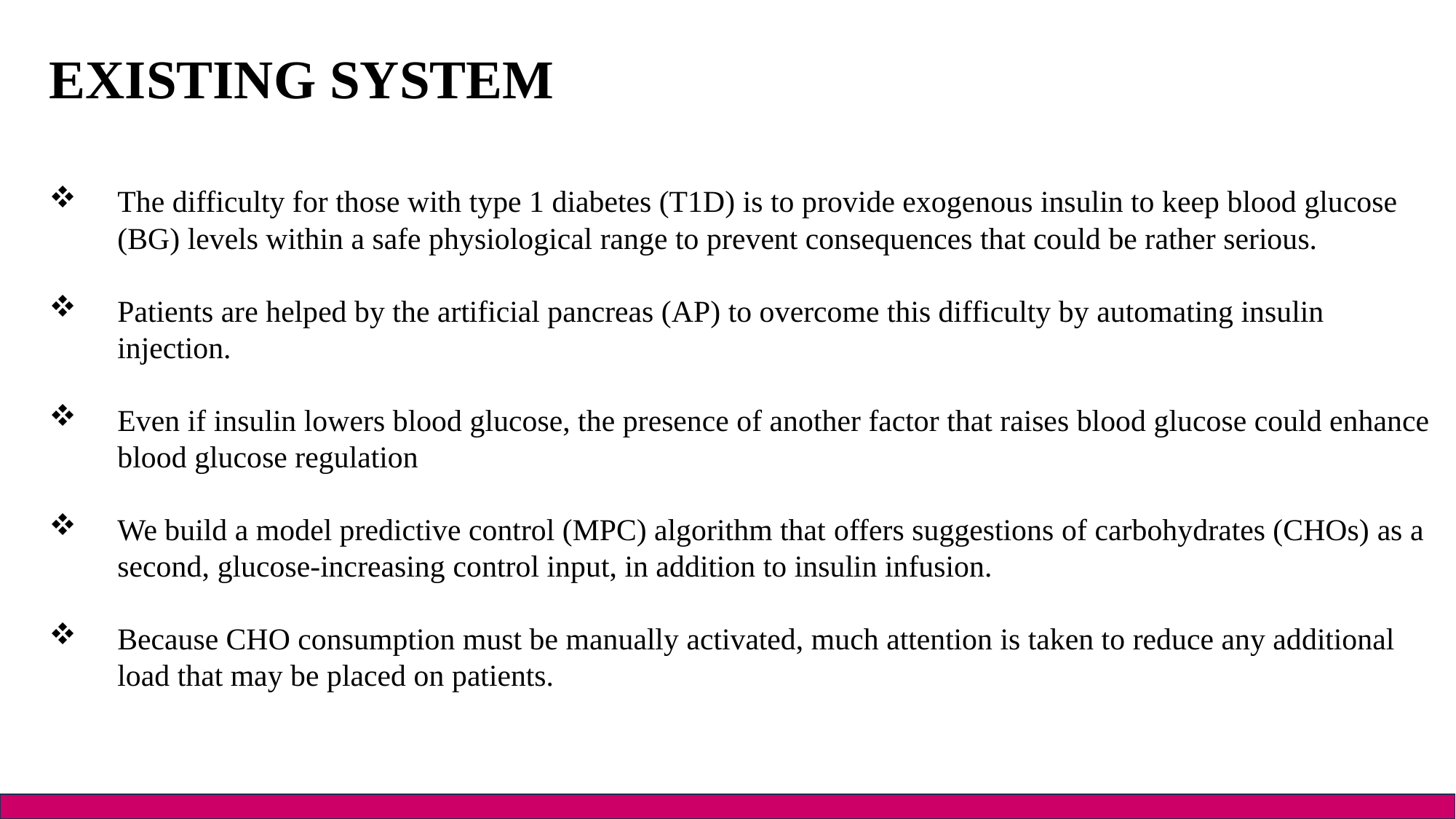

EXISTING SYSTEM

The difficulty for those with type 1 diabetes (T1D) is to provide exogenous insulin to keep blood glucose (BG) levels within a safe physiological range to prevent consequences that could be rather serious.

Patients are helped by the artificial pancreas (AP) to overcome this difficulty by automating insulin injection.

Even if insulin lowers blood glucose, the presence of another factor that raises blood glucose could enhance blood glucose regulation

We build a model predictive control (MPC) algorithm that offers suggestions of carbohydrates (CHOs) as a second, glucose-increasing control input, in addition to insulin infusion.

Because CHO consumption must be manually activated, much attention is taken to reduce any additional load that may be placed on patients.